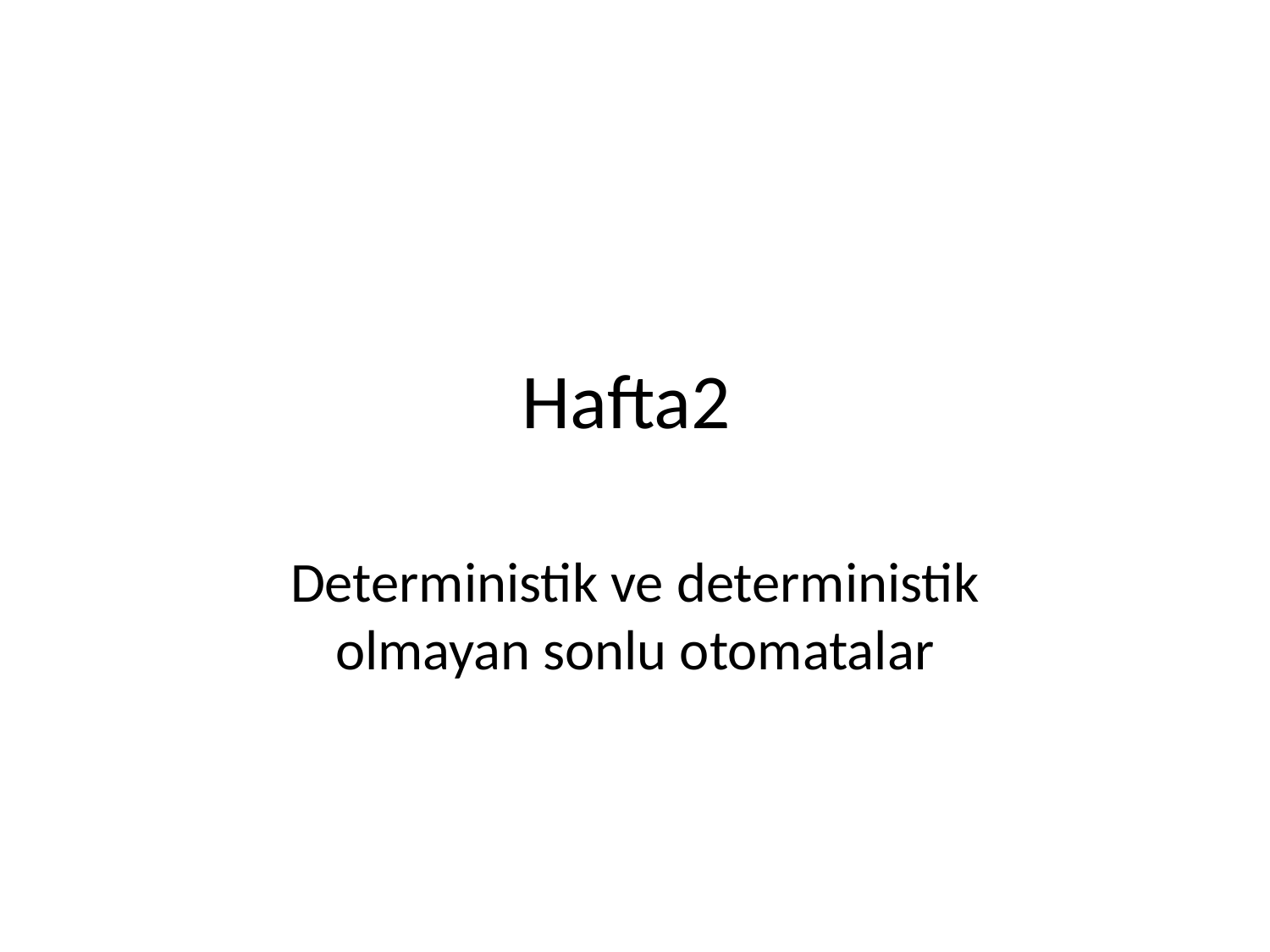

# Hafta2
Deterministik ve deterministik olmayan sonlu otomatalar